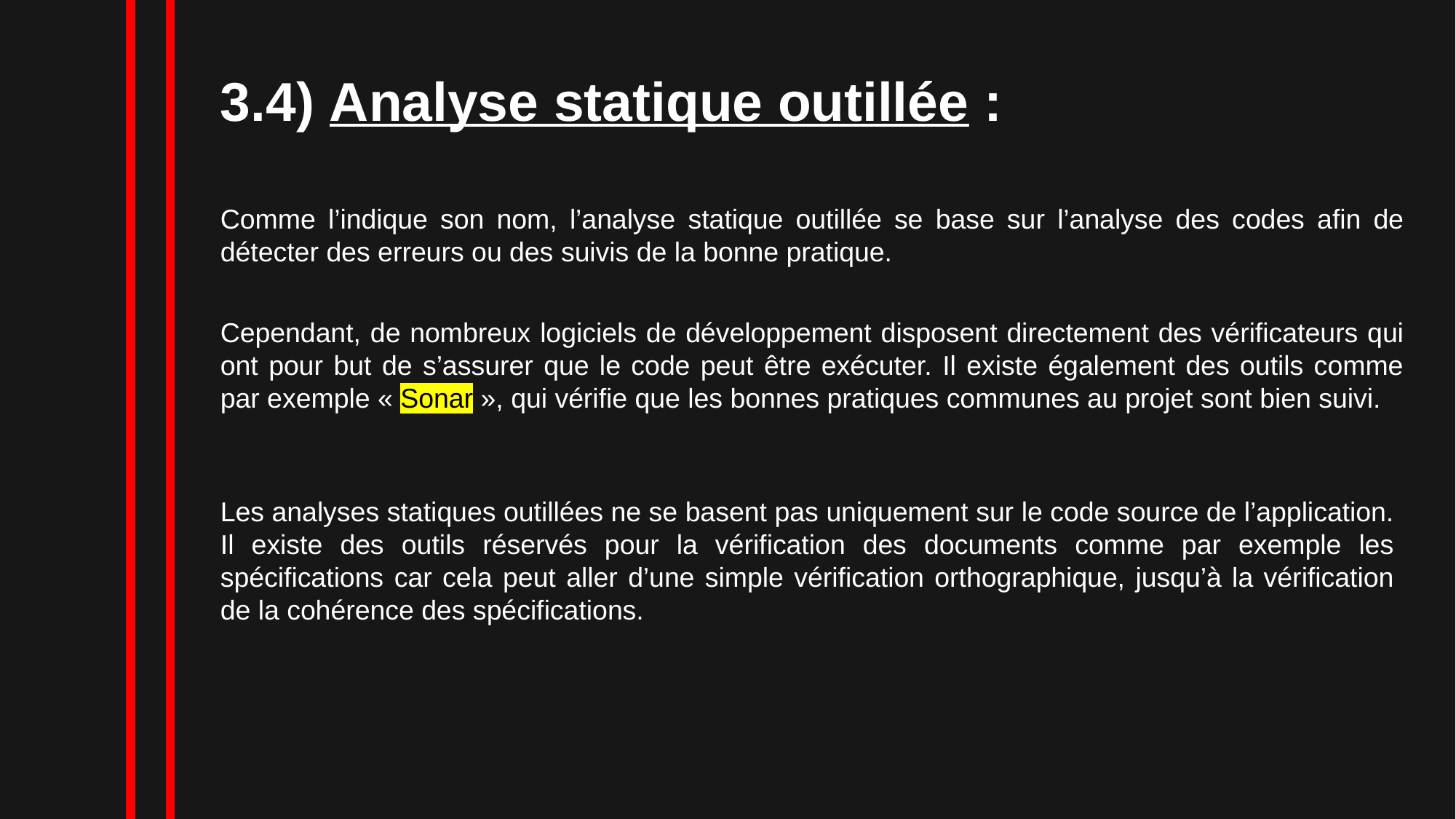

3.4) Analyse statique outillée :
Comme l’indique son nom, l’analyse statique outillée se base sur l’analyse des codes afin de détecter des erreurs ou des suivis de la bonne pratique.
Cependant, de nombreux logiciels de développement disposent directement des vérificateurs qui ont pour but de s’assurer que le code peut être exécuter. Il existe également des outils comme par exemple « Sonar », qui vérifie que les bonnes pratiques communes au projet sont bien suivi.
Les analyses statiques outillées ne se basent pas uniquement sur le code source de l’application. Il existe des outils réservés pour la vérification des documents comme par exemple les spécifications car cela peut aller d’une simple vérification orthographique, jusqu’à la vérification de la cohérence des spécifications.